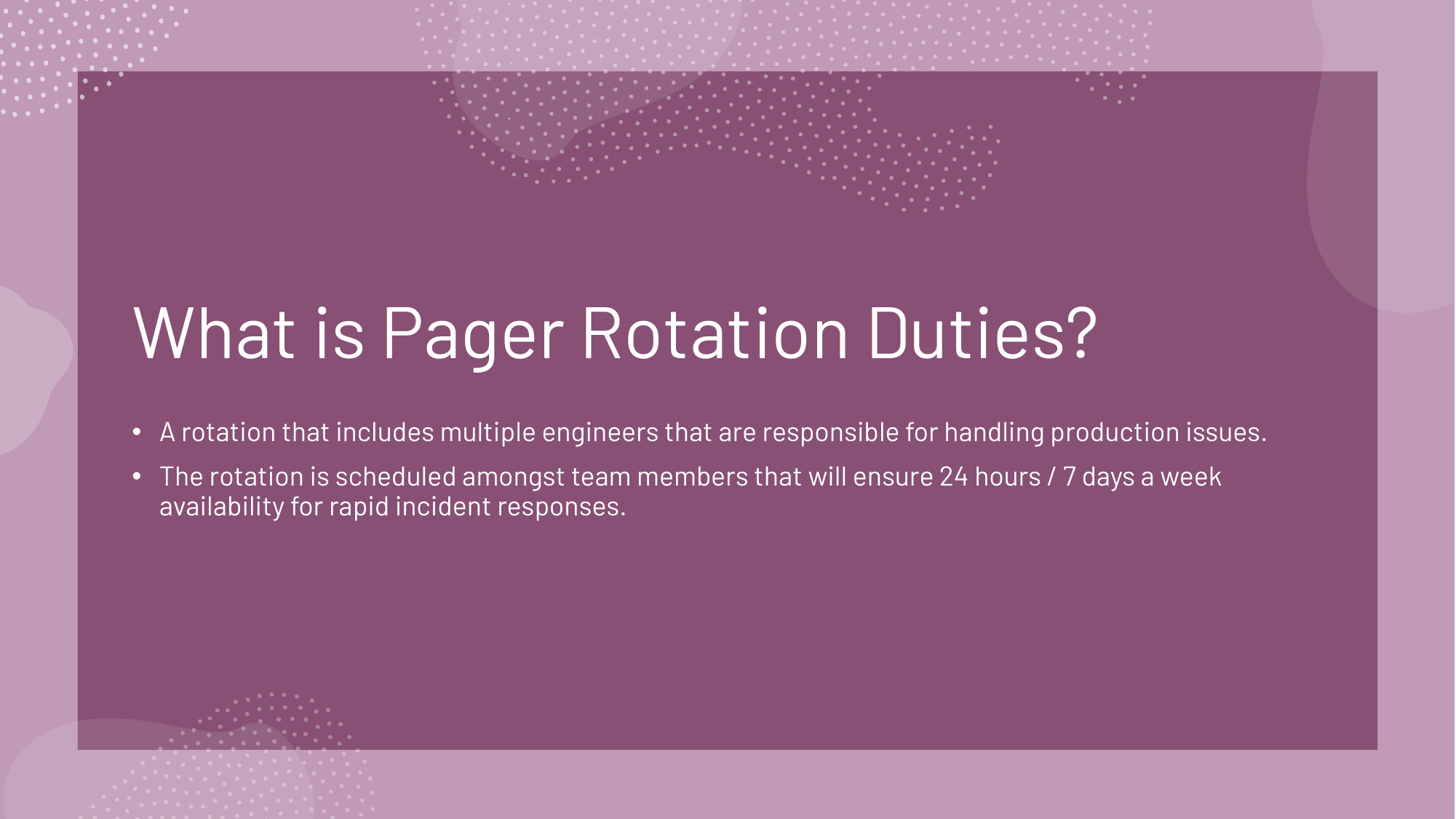

# What is Pager Rotation Duties?
A rotation that includes multiple engineers that are responsible for handling production issues.
The rotation is scheduled amongst team members that will ensure 24 hours / 7 days a week availability for rapid incident responses.